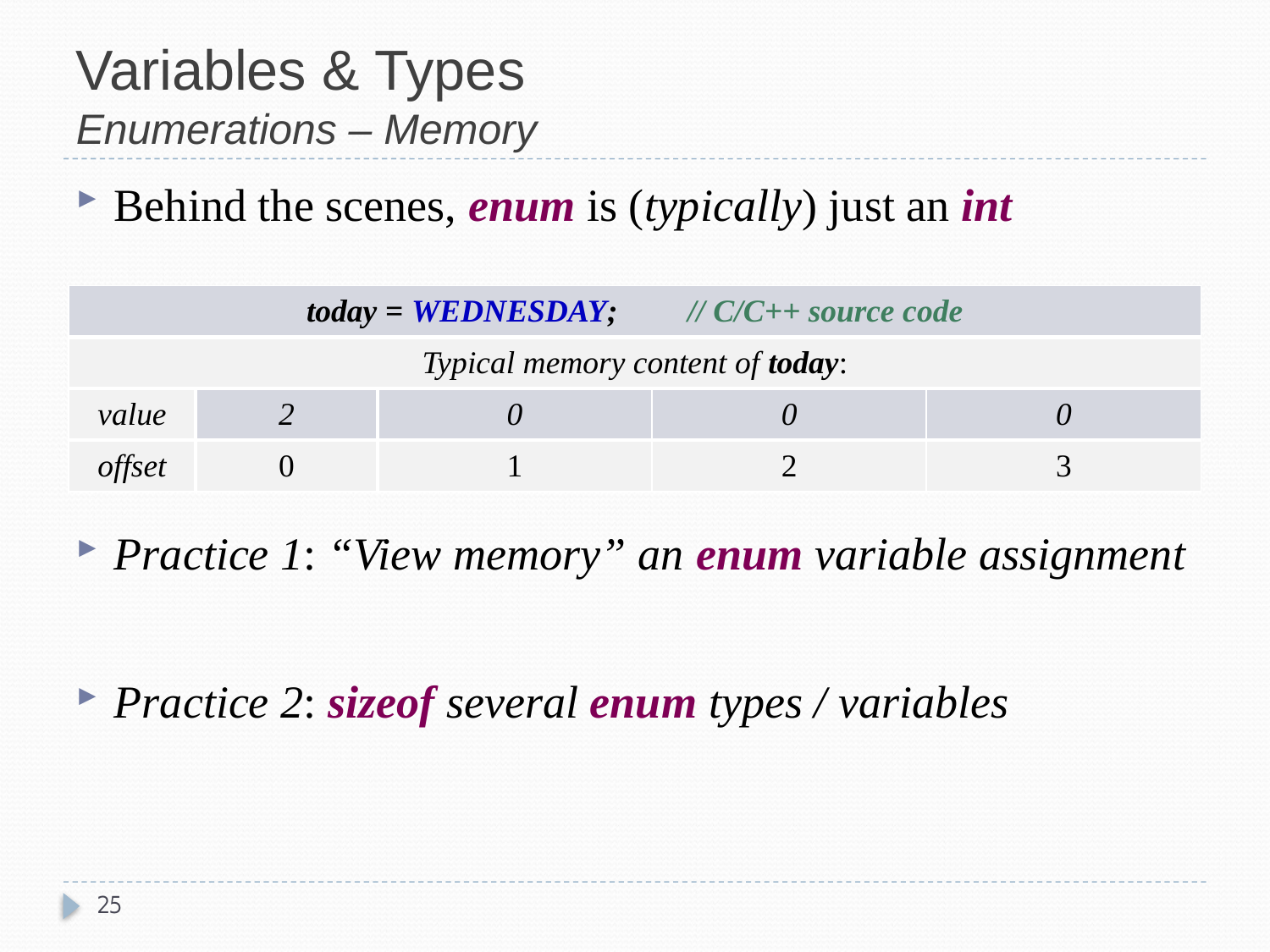

# Variables & Types Enumerations – Memory
Behind the scenes, enum is (typically) just an int
| today = WEDNESDAY; // C/C++ source code |  |  |  |  |
| --- | --- | --- | --- | --- |
| Typical memory content of today: |  |  |  |  |
| value | 2 | 0 | 0 | 0 |
| offset | 0 | 1 | 2 | 3 |
Practice 1: “View memory” an enum variable assignment
Practice 2: sizeof several enum types / variables
25